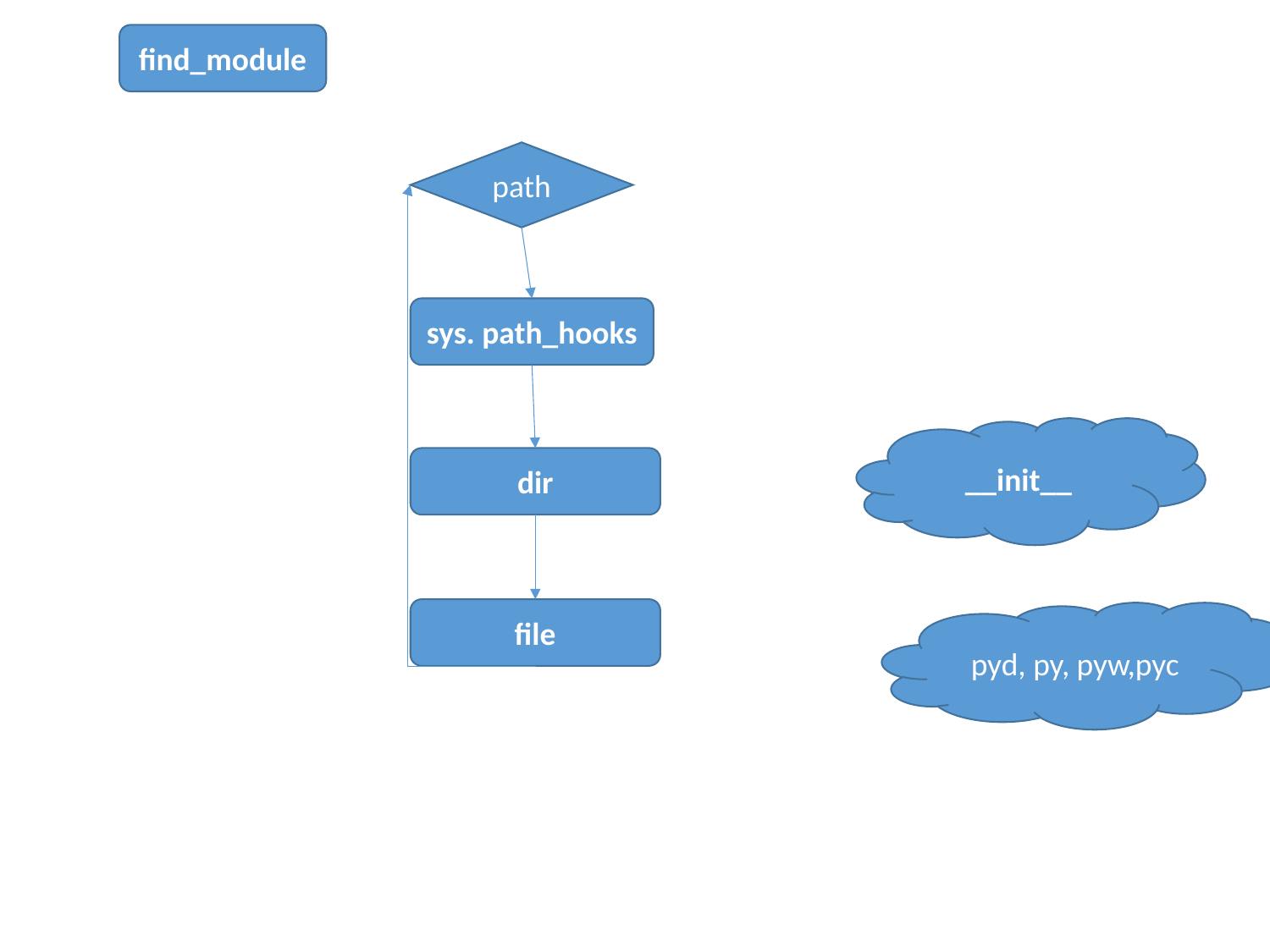

find_module
path
sys. path_hooks
__init__
dir
file
pyd, py, pyw,pyc